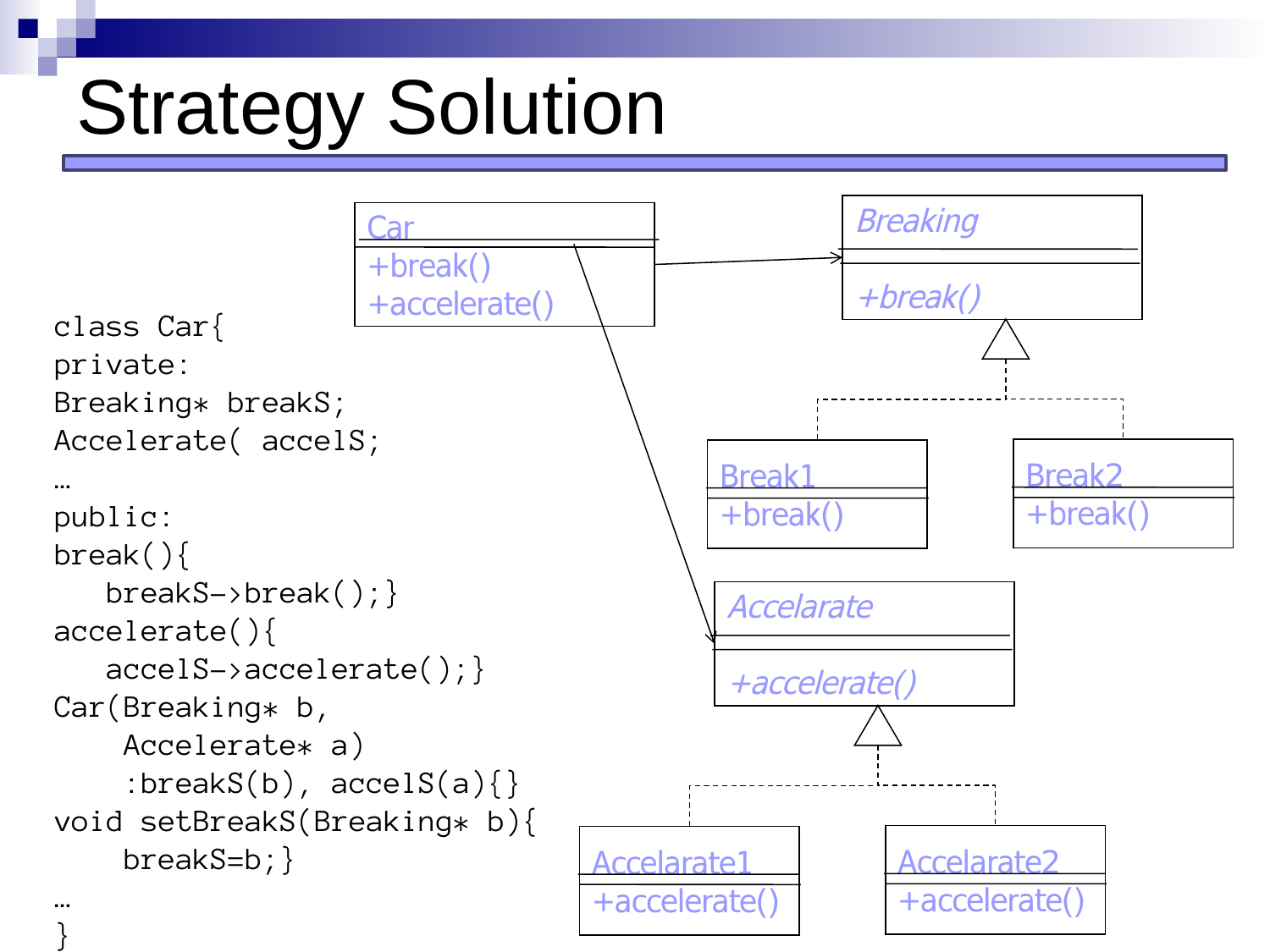

# Strategy Solution
Breaking

+break()

Break2
+break()

Break1
+break()

Car
+break()
+accelerate()

class Car{
private:
Breaking* breakS;
Accelerate( accelS;
…
public:
break(){
   breakS->break();}
accelerate(){
   accelS->accelerate();}
Car(Breaking* b,
    Accelerate* a)
    :breakS(b), accelS(a){}
void setBreakS(Breaking* b){
    breakS=b;}
…
}
Accelarate

+accelerate()

Accelarate2
+accelerate()

Accelarate1
+accelerate()